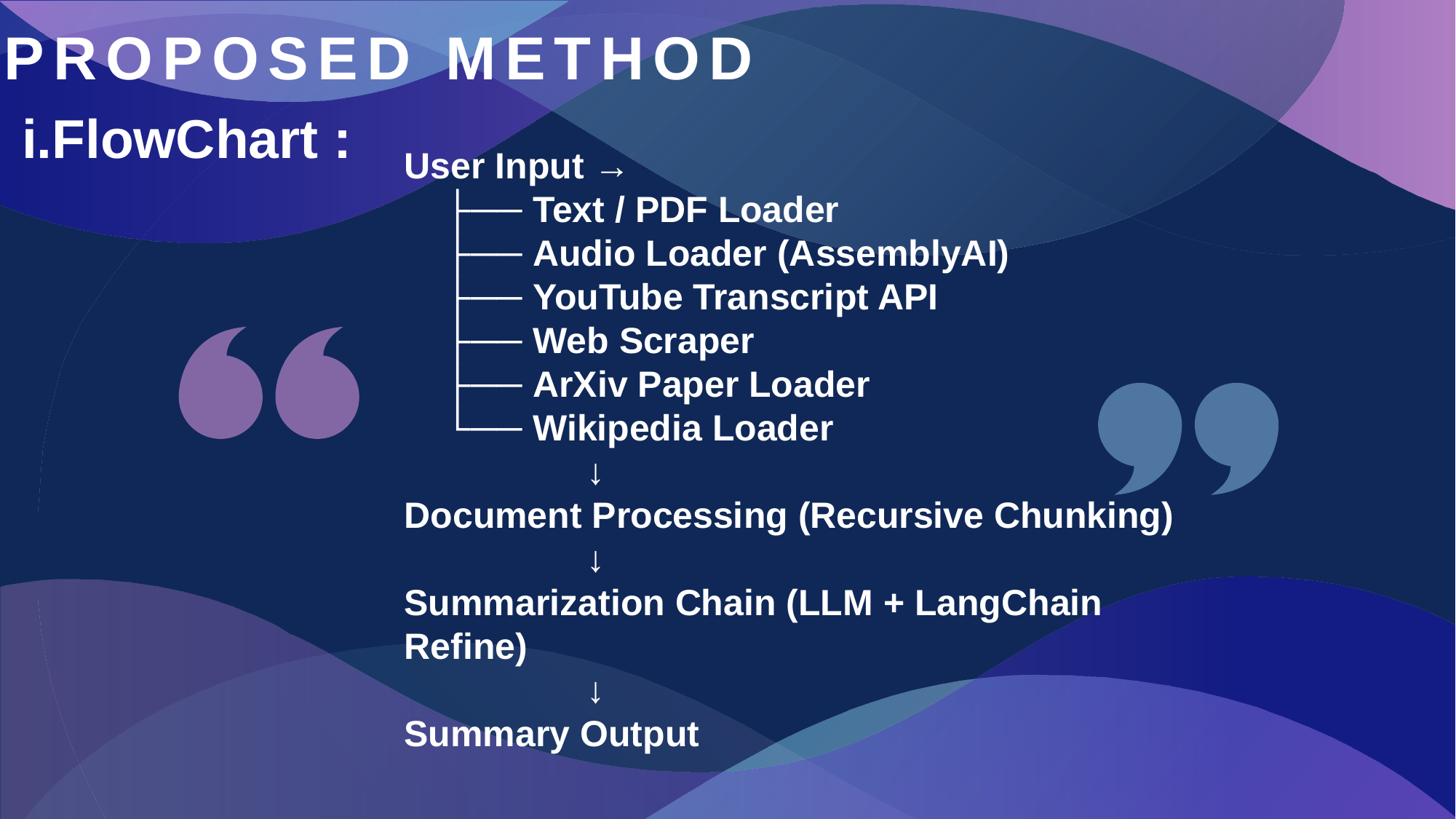

# Proposed Method
i.FlowChart :
User Input →
    ├── Text / PDF Loader
    ├── Audio Loader (AssemblyAI)
    ├── YouTube Transcript API
    ├── Web Scraper
    ├── ArXiv Paper Loader
    └── Wikipedia Loader
                  ↓
Document Processing (Recursive Chunking)
                  ↓
Summarization Chain (LLM + LangChain Refine)
                  ↓
Summary Output